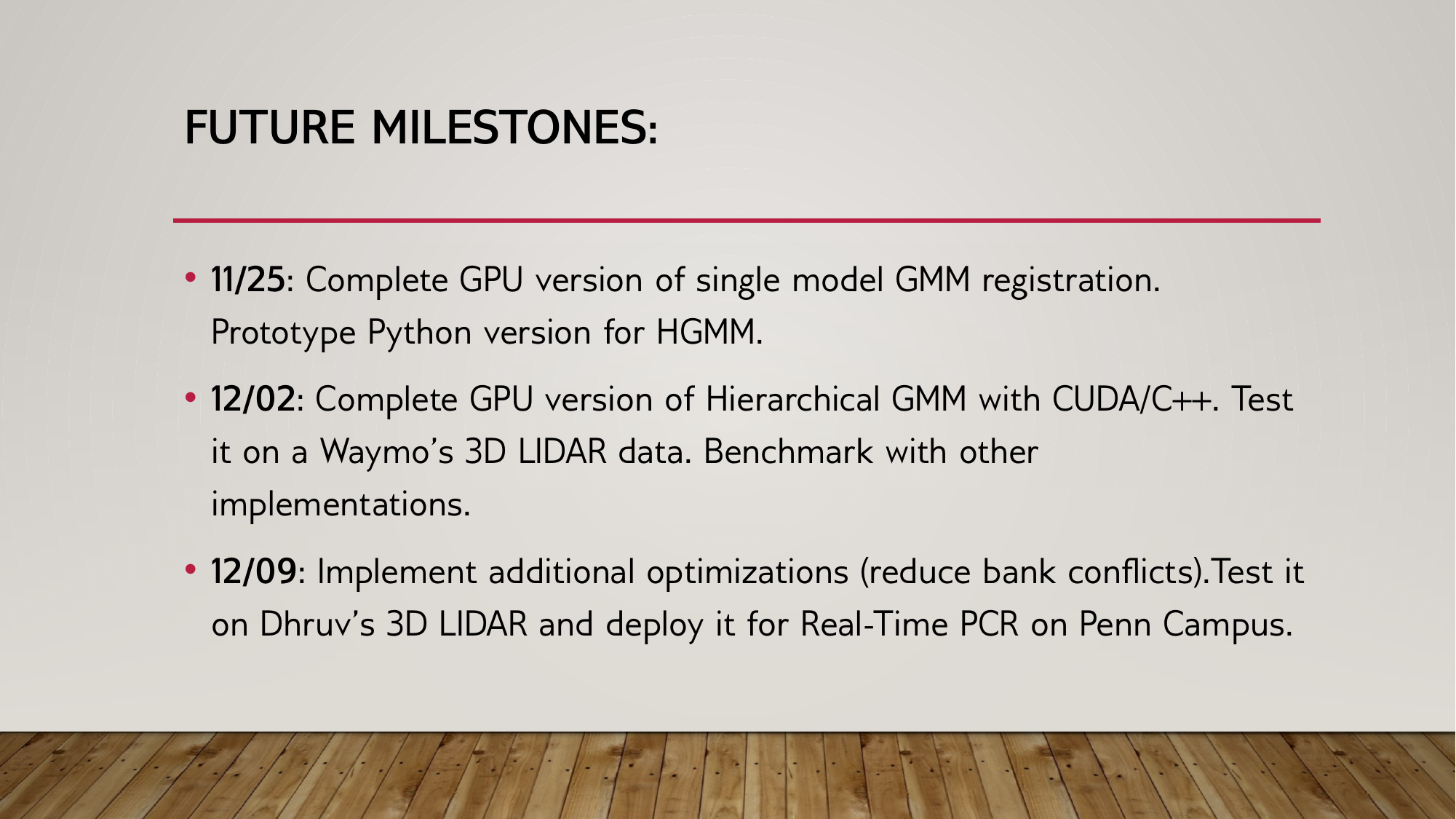

# FUTURE Milestones:
11/25: ​Complete GPU version of single model GMM registration. Prototype Python version for HGMM.
12/02: ​Complete GPU version of Hierarchical GMM with CUDA/C++. Test it on a Waymo’s 3D LIDAR data. Benchmark with other implementations.
12/09:​ Implement additional optimizations (reduce bank conflicts).Test it on Dhruv’s 3D LIDAR and deploy it for Real-Time PCR on Penn Campus.